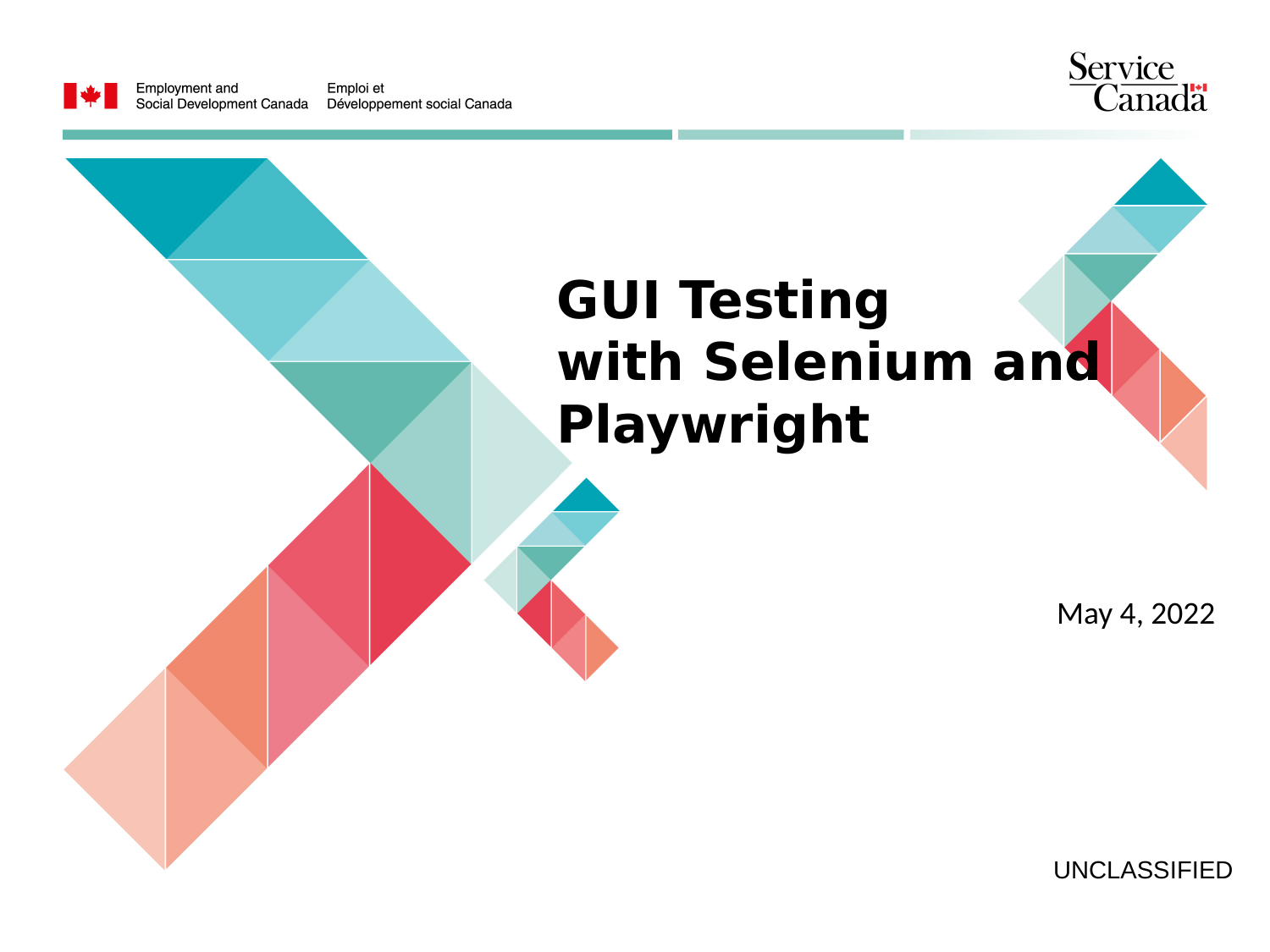

GUI Testing
with Selenium and Playwright
May 4, 2022

UNCLASSIFIED